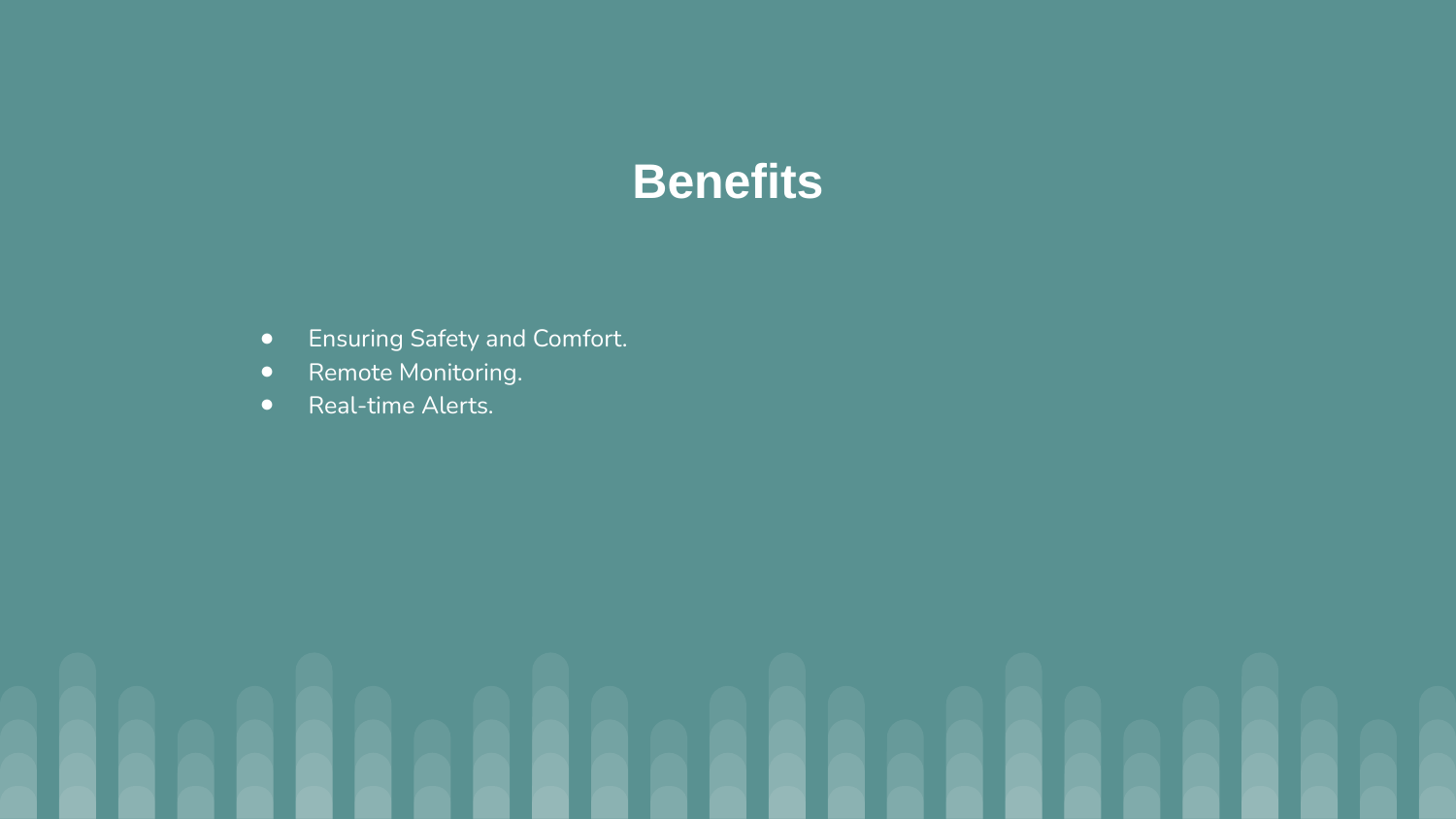

# Benefits
Ensuring Safety and Comfort.
Remote Monitoring.
Real-time Alerts.